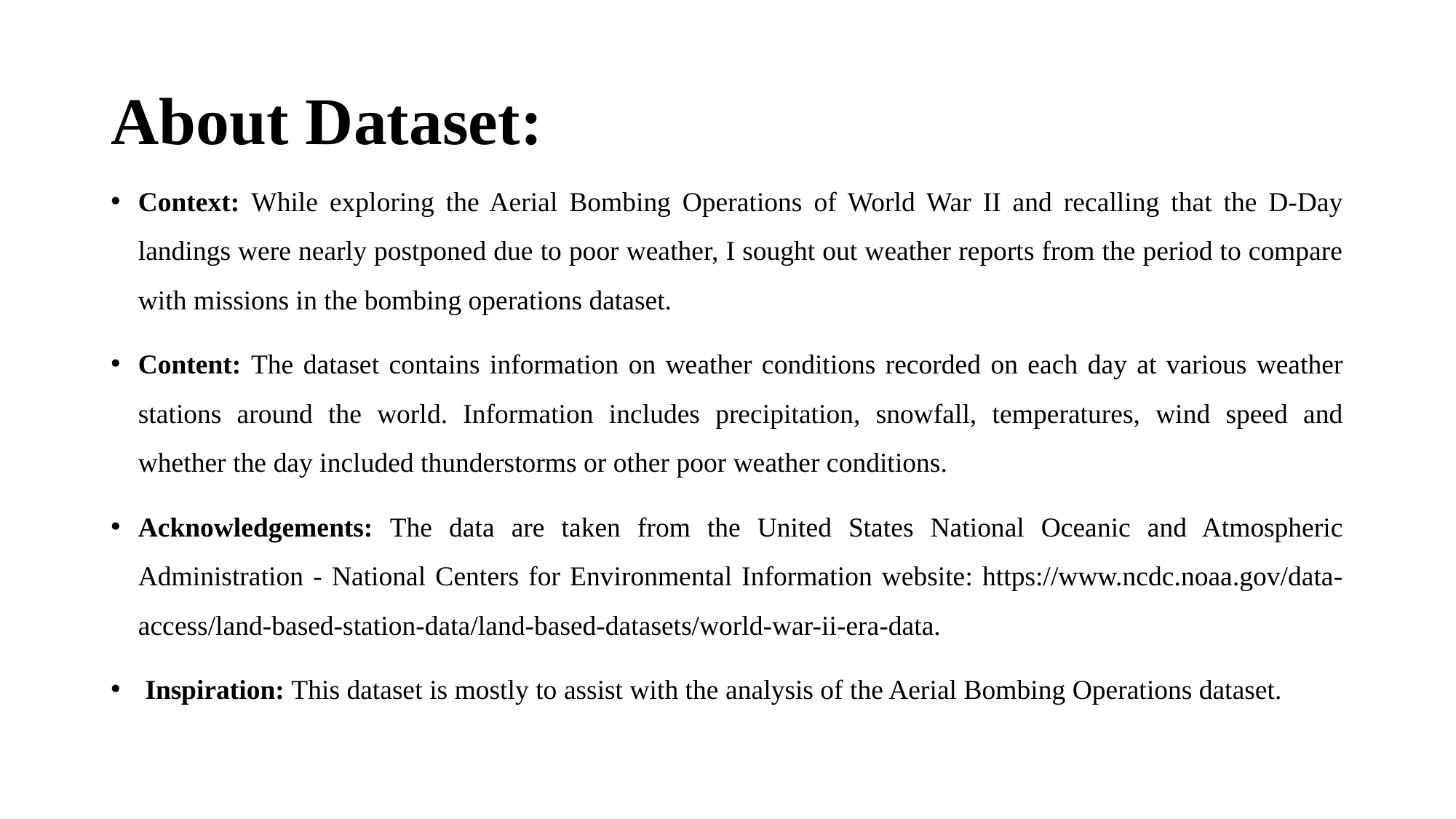

# About Dataset:
Context: While exploring the Aerial Bombing Operations of World War II and recalling that the D-Day landings were nearly postponed due to poor weather, I sought out weather reports from the period to compare with missions in the bombing operations dataset.
Content: The dataset contains information on weather conditions recorded on each day at various weather stations around the world. Information includes precipitation, snowfall, temperatures, wind speed and whether the day included thunderstorms or other poor weather conditions.
Acknowledgements: The data are taken from the United States National Oceanic and Atmospheric Administration - National Centers for Environmental Information website: https://www.ncdc.noaa.gov/data-access/land-based-station-data/land-based-datasets/world-war-ii-era-data.
 Inspiration: This dataset is mostly to assist with the analysis of the Aerial Bombing Operations dataset.